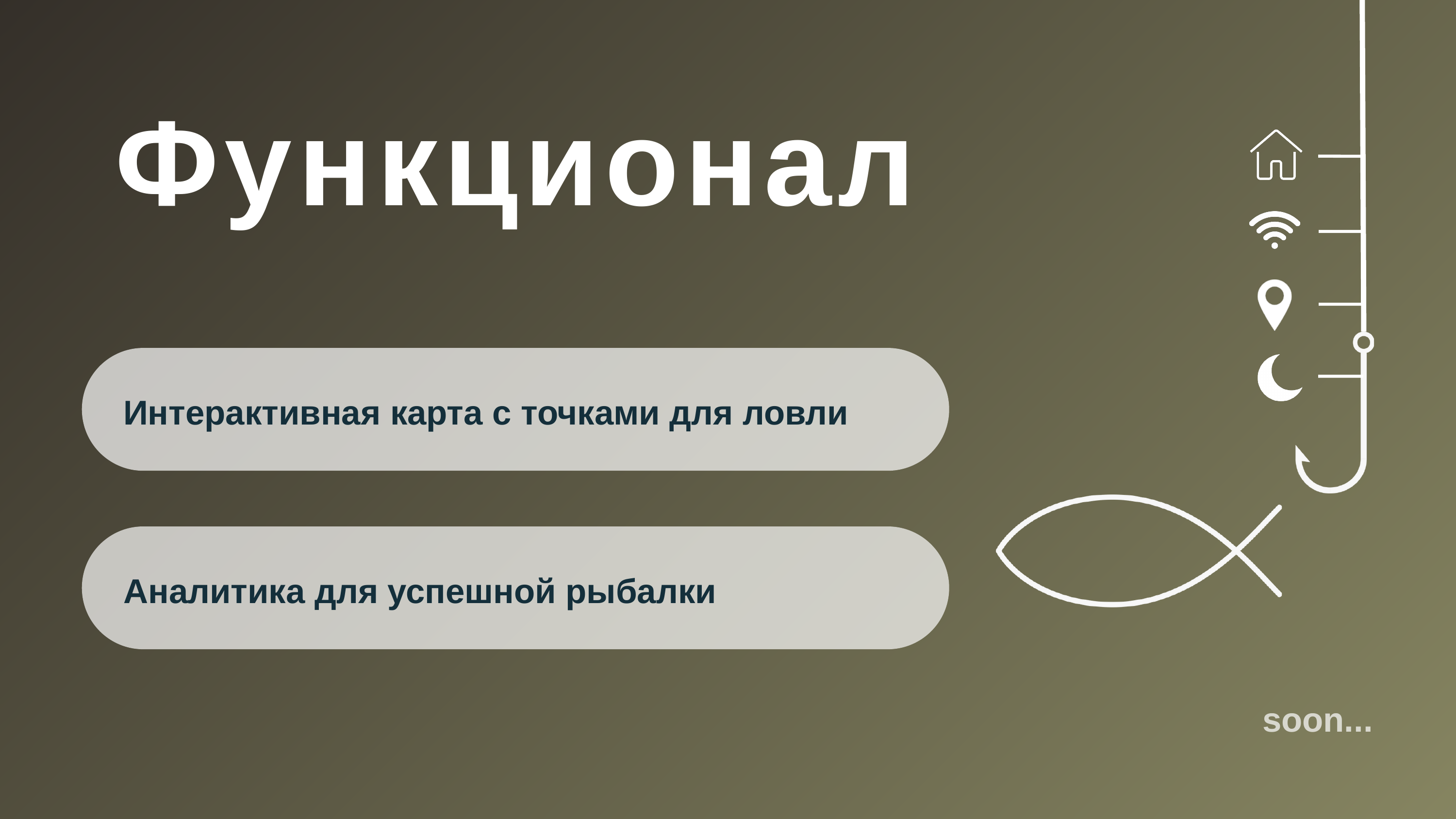

Функционал

Интерактивная карта с точками для ловли

Аналитика для успешной рыбалки
soon...